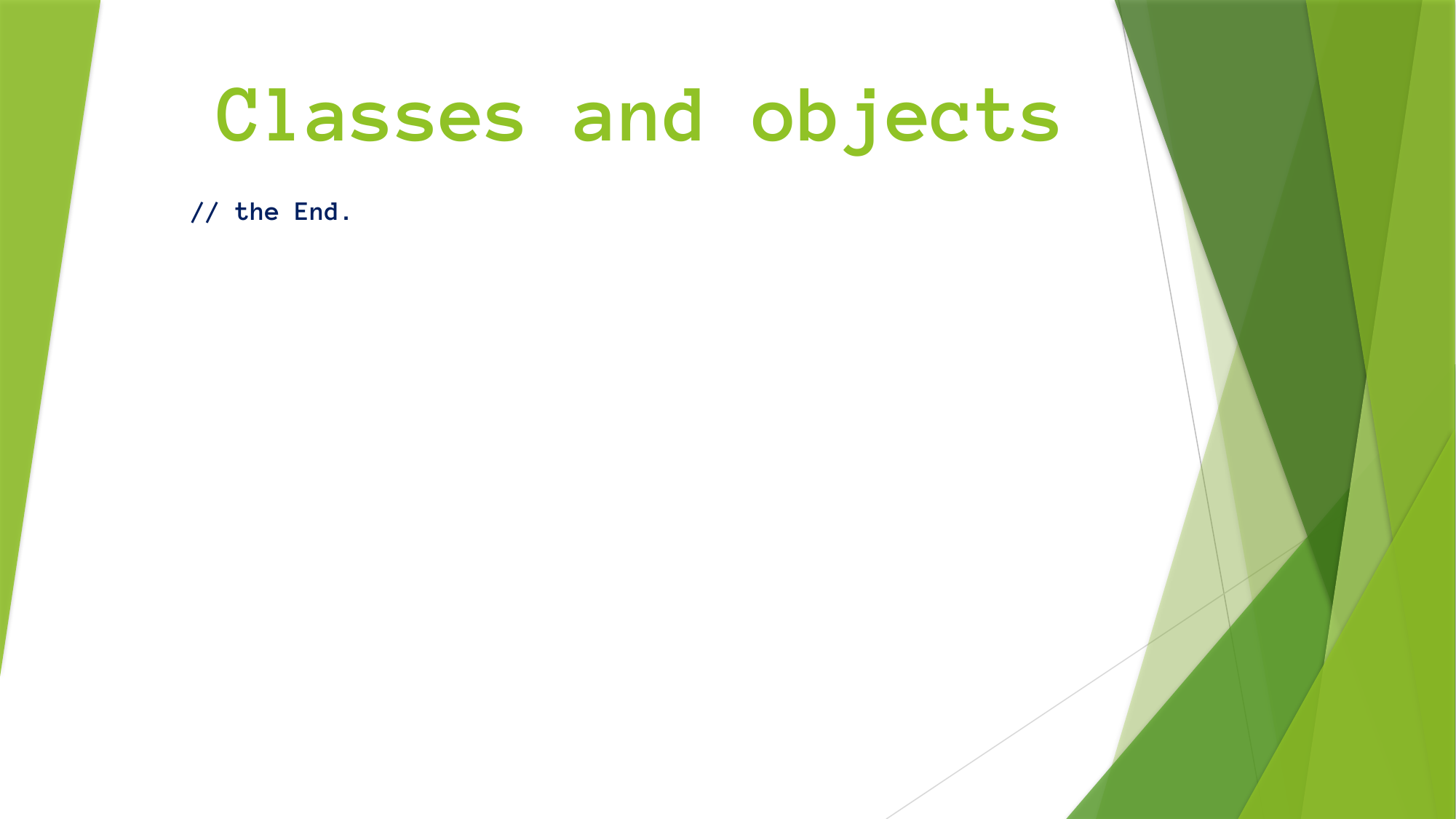

# Classes and objects
// the End.